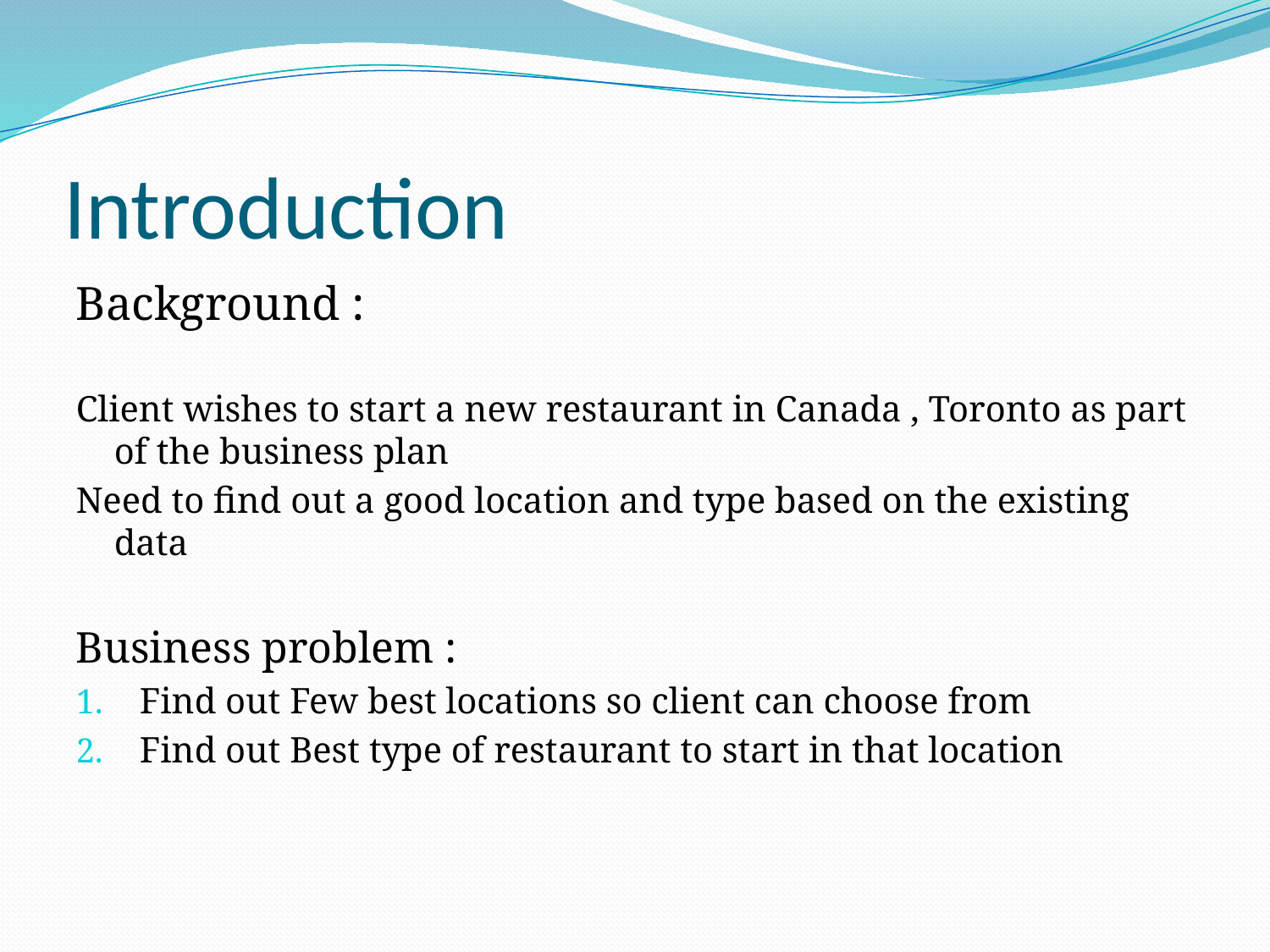

# Introduction
Background :

Client wishes to start a new restaurant in Canada , Toronto as part of the business plan
Need to find out a good location and type based on the existing data

Business problem :
Find out Few best locations so client can choose from
Find out Best type of restaurant to start in that location